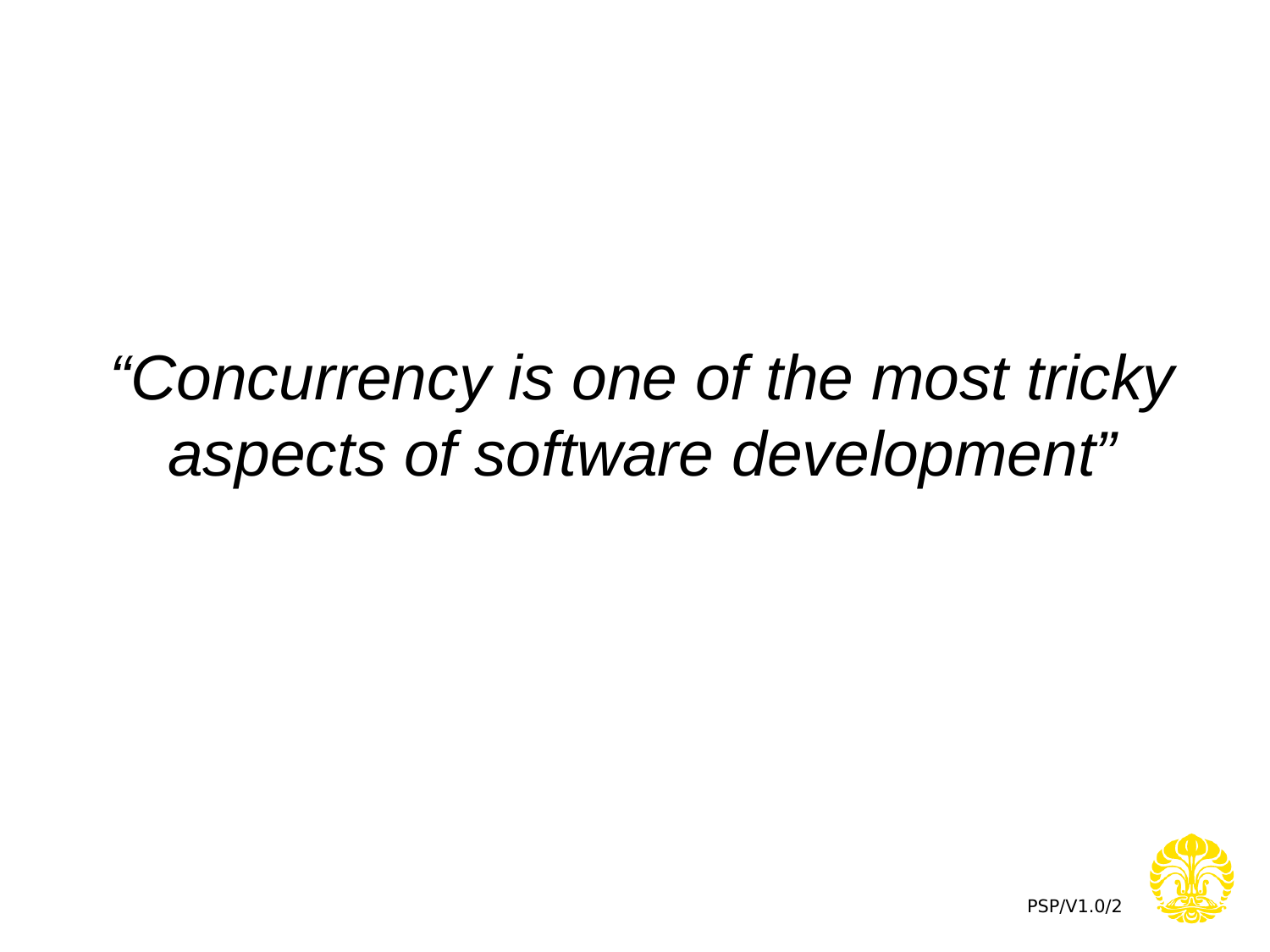

#

“Concurrency is one of the most tricky aspects of software development”